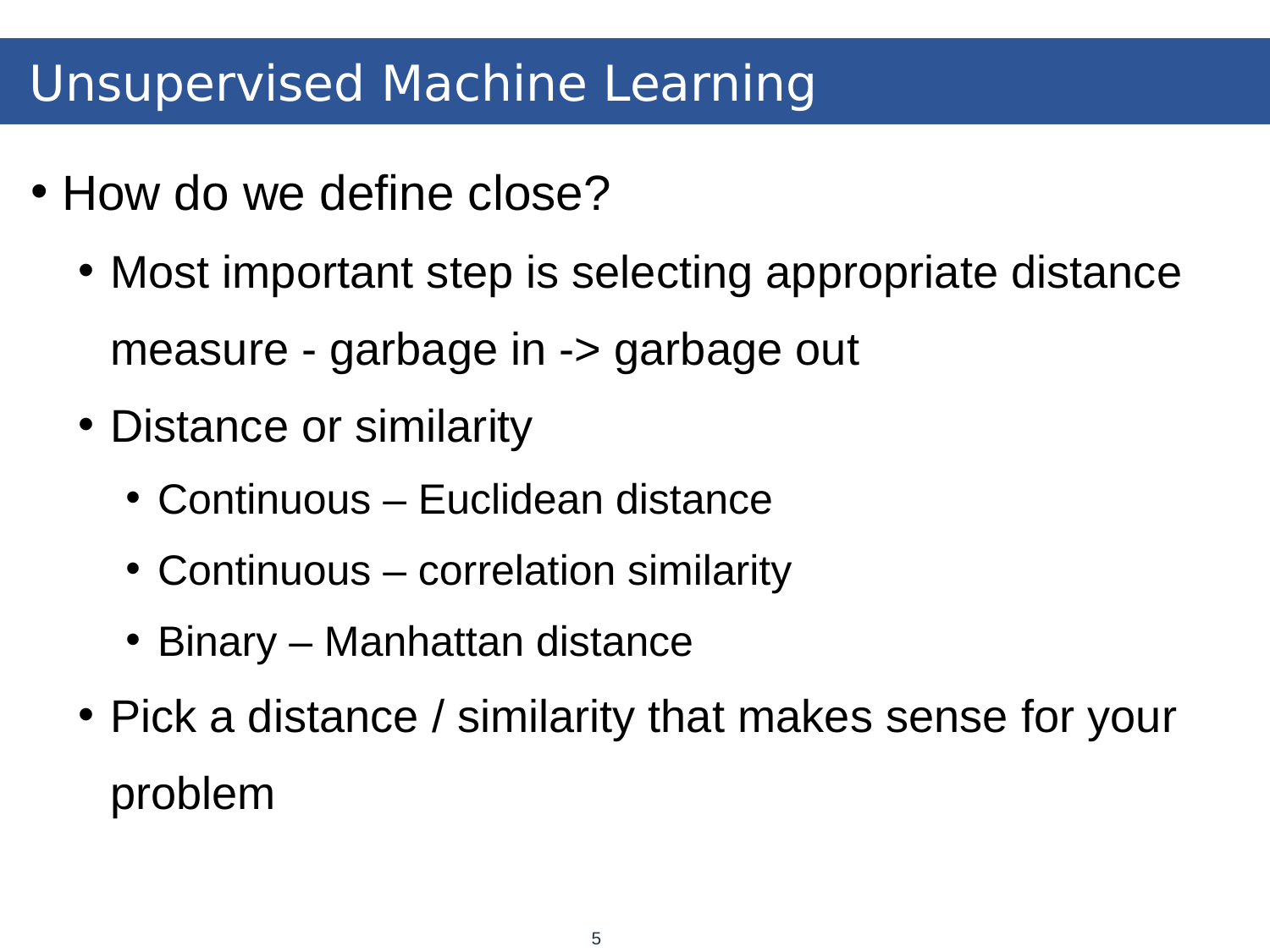

# Unsupervised Machine Learning
How do we define close?
Most important step is selecting appropriate distance measure - garbage in -> garbage out
Distance or similarity
Continuous – Euclidean distance
Continuous – correlation similarity
Binary – Manhattan distance
Pick a distance / similarity that makes sense for your problem